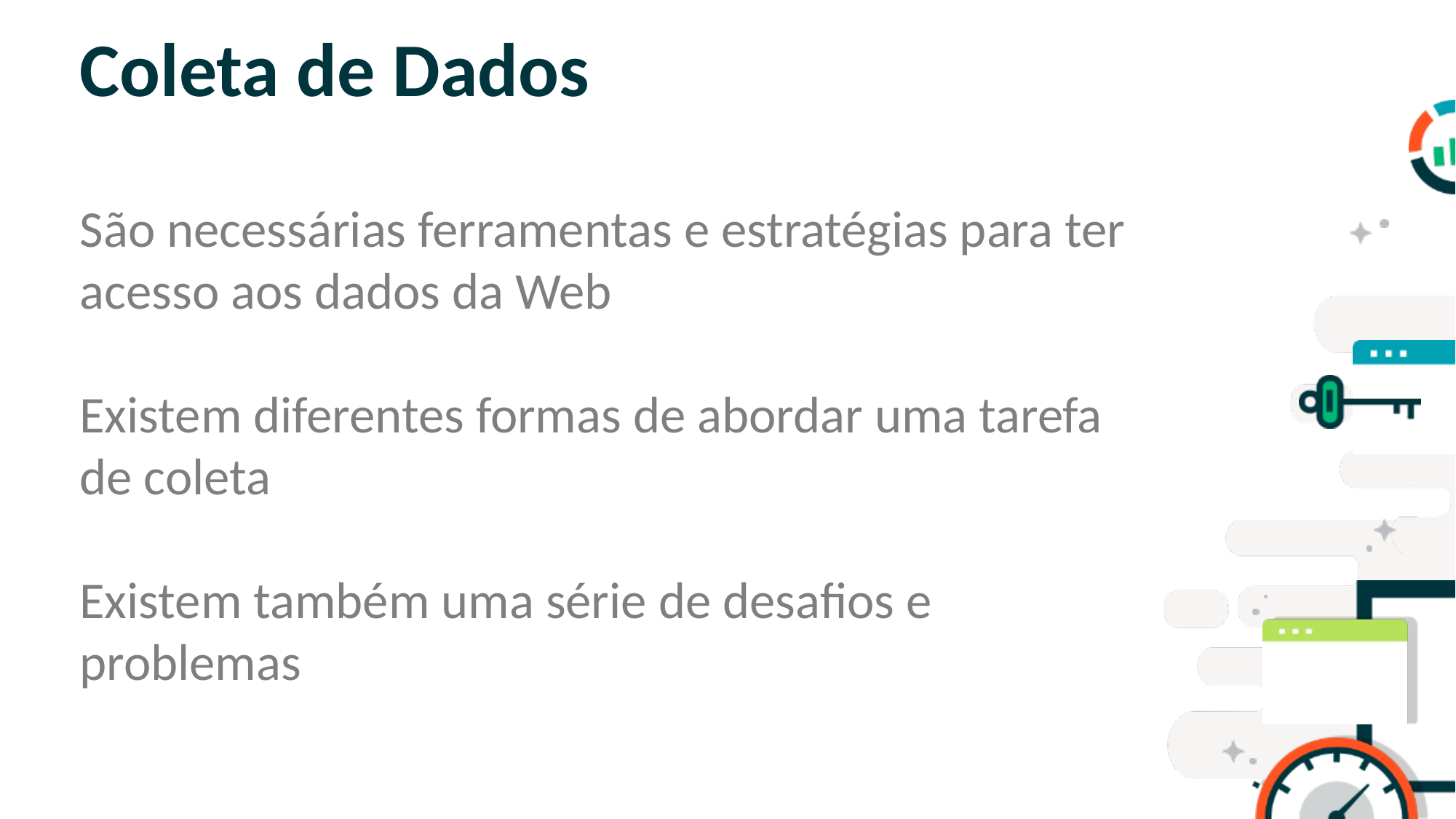

# Coleta de Dados
São necessárias ferramentas e estratégias para ter acesso aos dados da Web

Existem diferentes formas de abordar uma tarefa de coleta

Existem também uma série de desafios e problemas
SLIDE PARA TÓPICOS